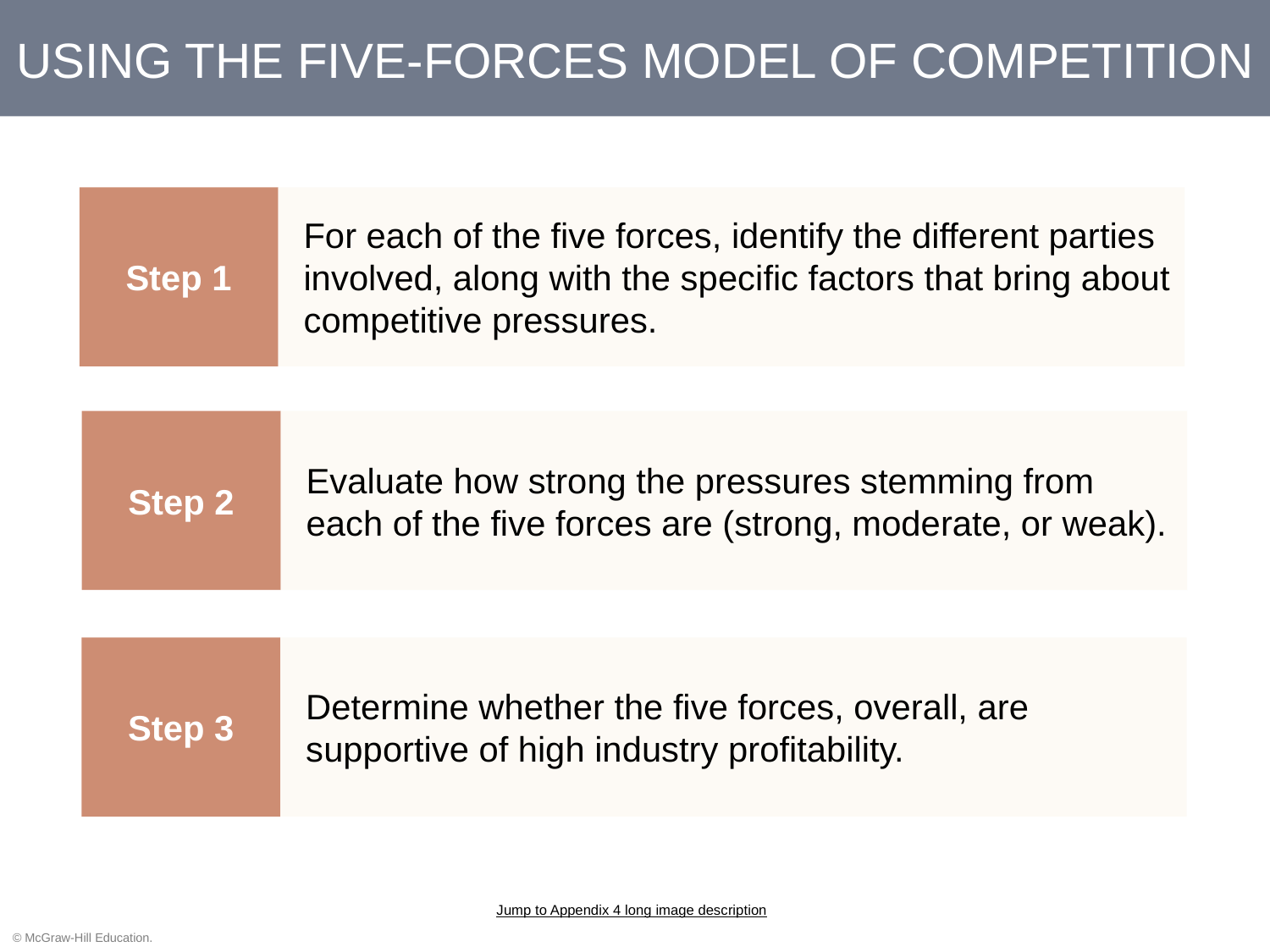

# USING THE FIVE-FORCES MODEL OF COMPETITION
Step 1
For each of the five forces, identify the different parties involved, along with the specific factors that bring about competitive pressures.
Step 2
Evaluate how strong the pressures stemming from each of the five forces are (strong, moderate, or weak).
Step 3
Determine whether the five forces, overall, are supportive of high industry profitability.
Jump to Appendix 4 long image description